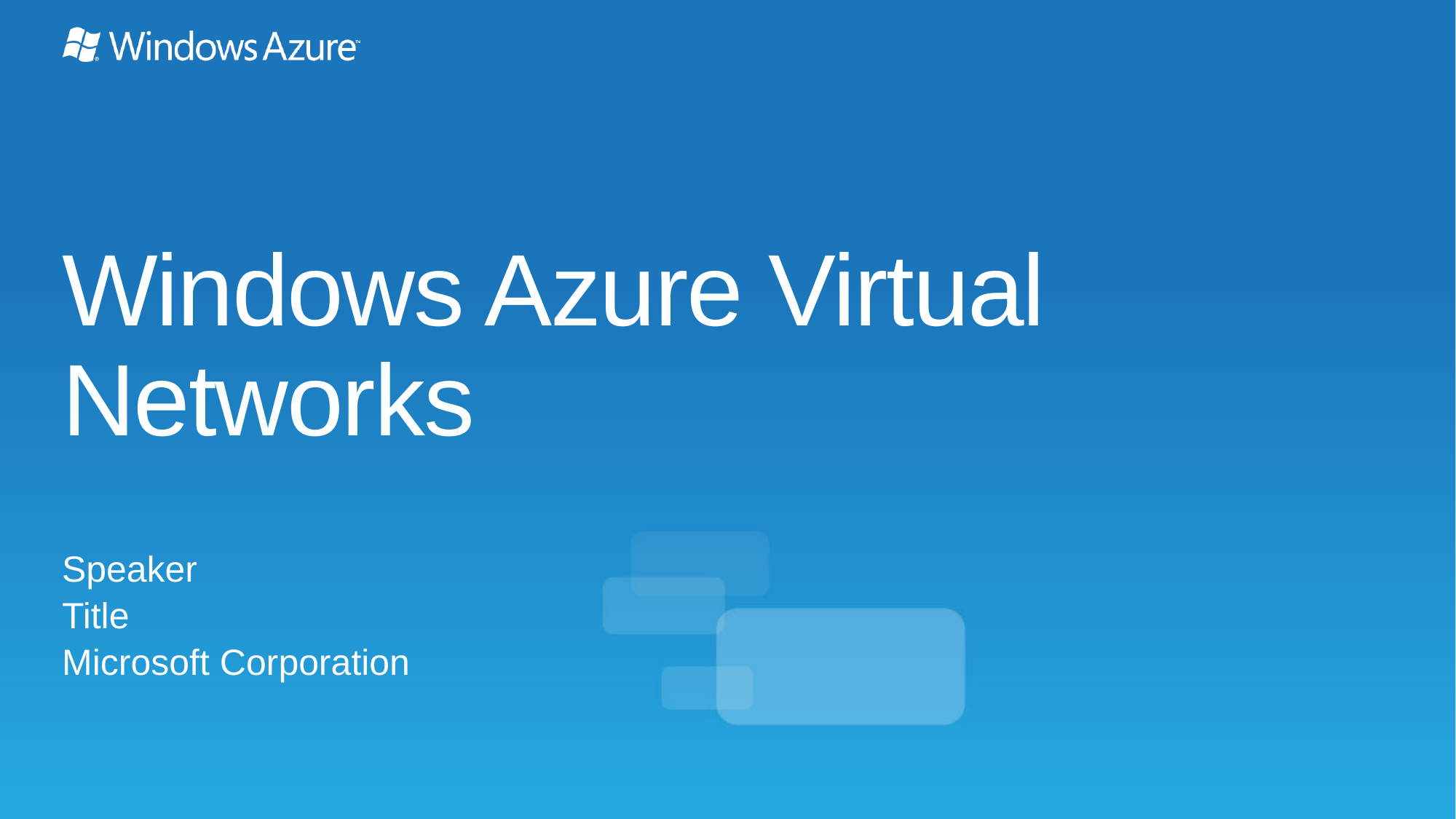

# Windows Azure Virtual Networks
Speaker
Title
Microsoft Corporation